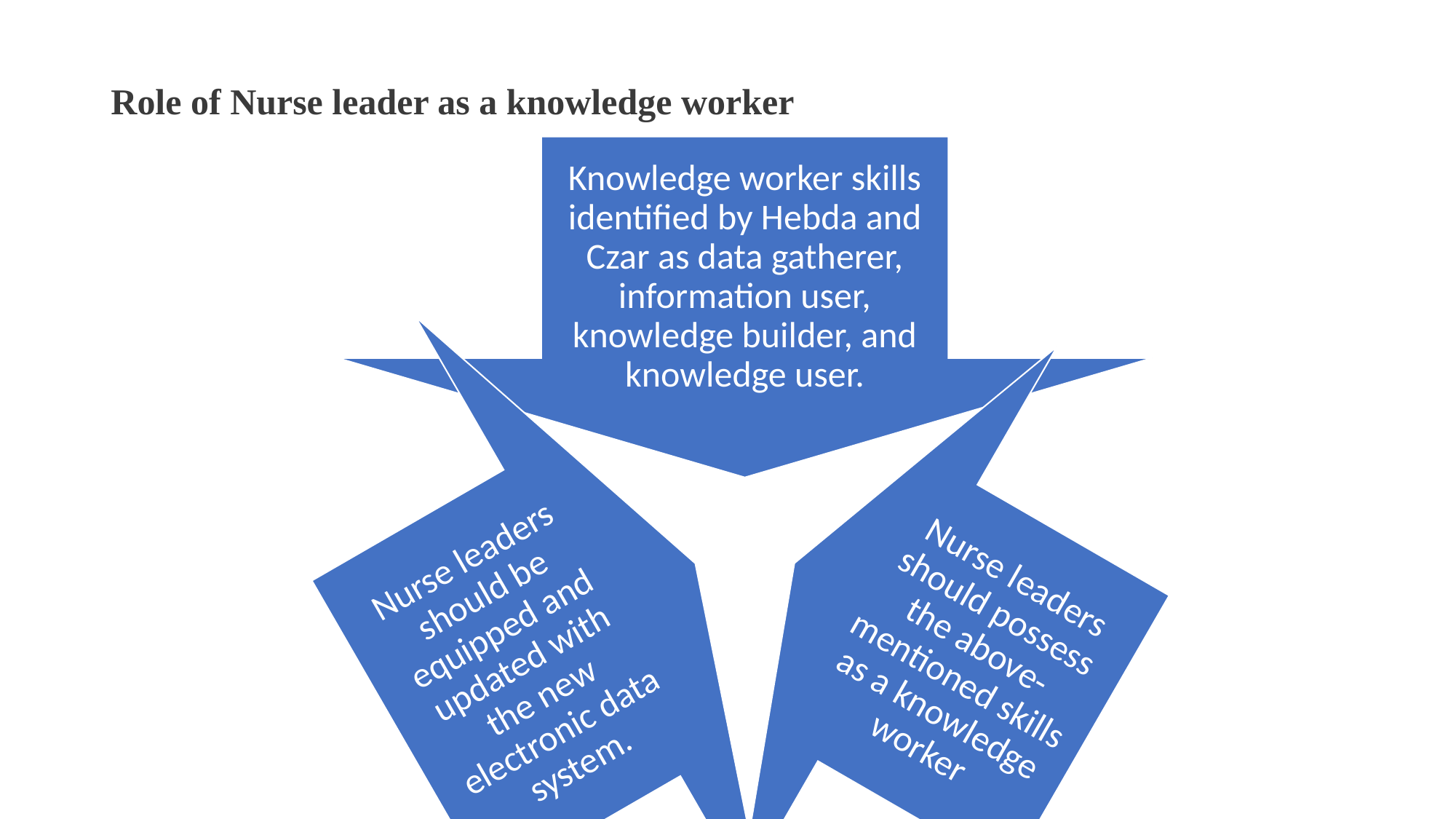

# Role of Nurse leader as a knowledge worker
Knowledge worker skills identified by Hebda and Czar as data gatherer, information user, knowledge builder, and knowledge user.
Nurse leaders should possess the above-mentioned skills as a knowledge worker
Nurse leaders should be equipped and updated with the new electronic data system.